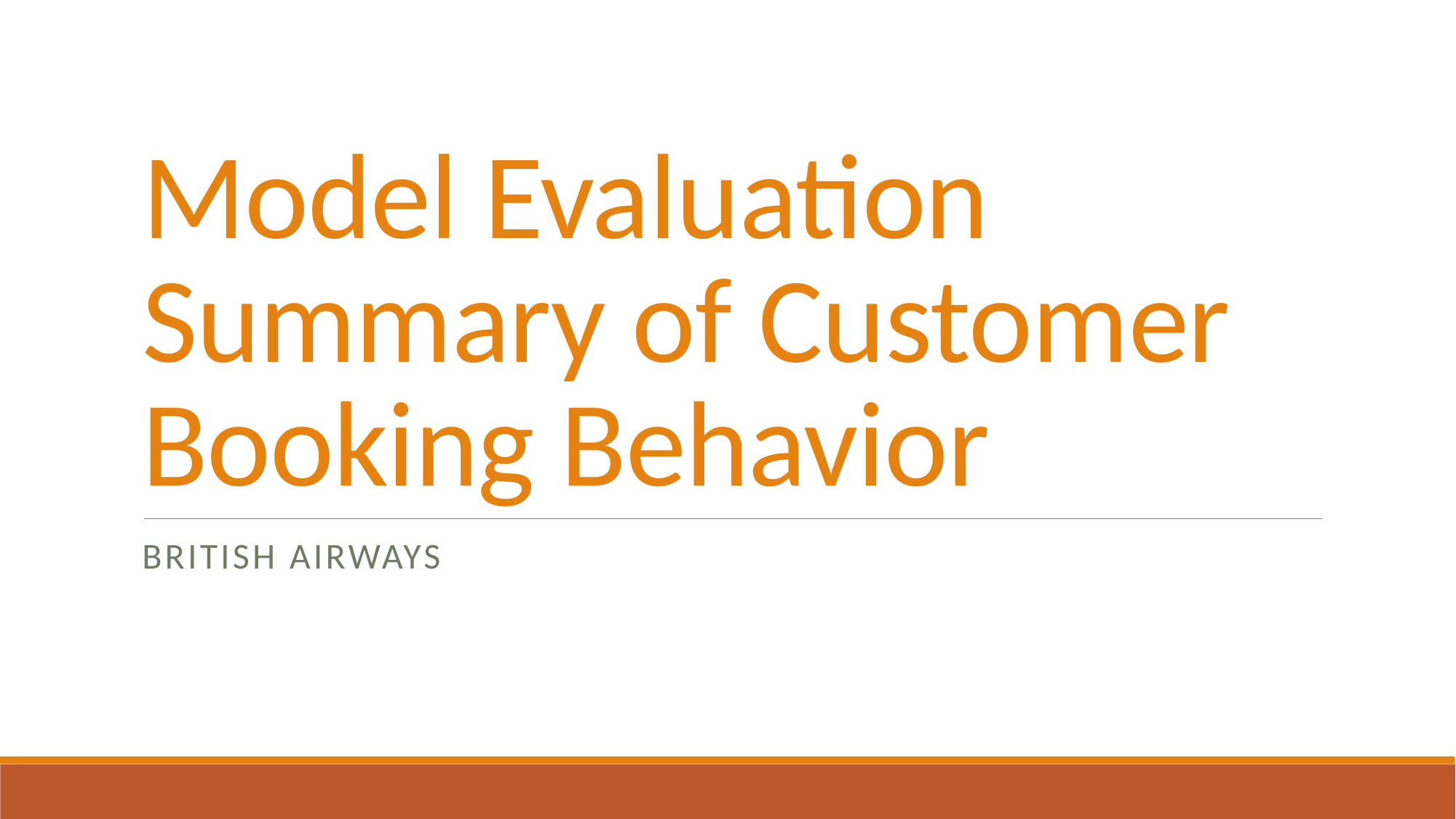

# Model Evaluation Summary of Customer Booking Behavior
British Airways